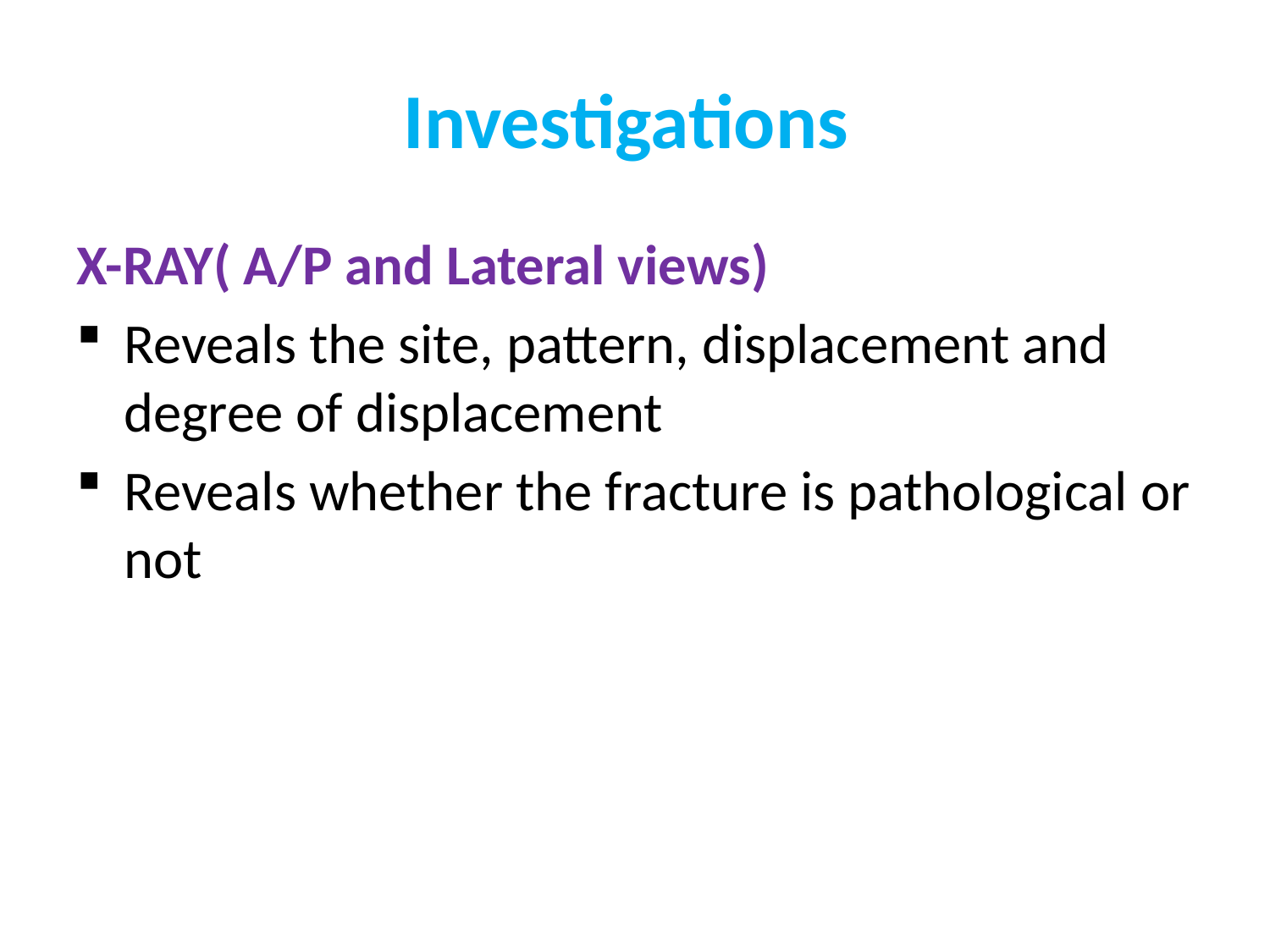

# Investigations
X-RAY( A/P and Lateral views)
Reveals the site, pattern, displacement and degree of displacement
Reveals whether the fracture is pathological or not